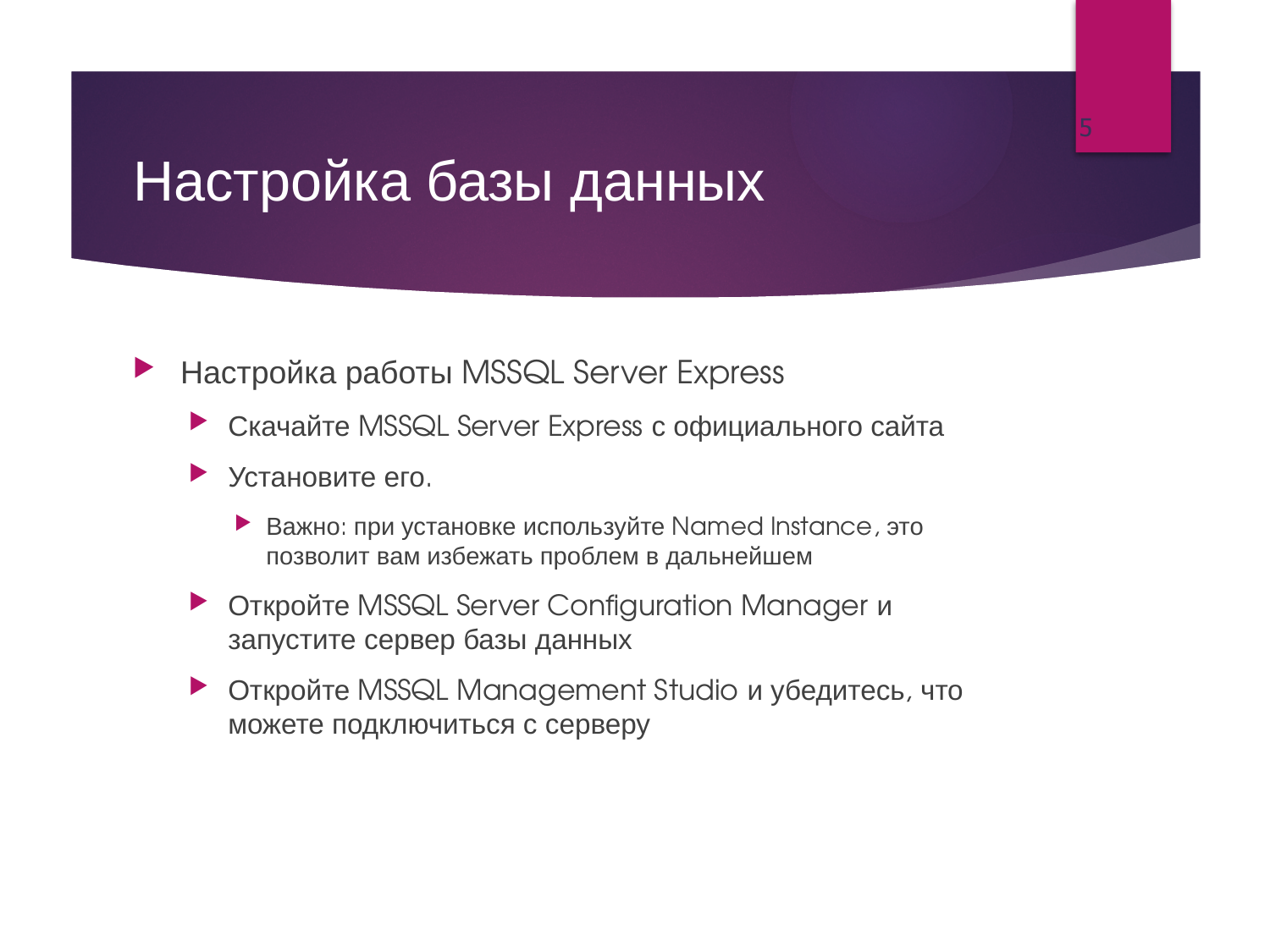

5
# Настройка базы данных
Настройка работы MSSQL Server Express
Скачайте MSSQL Server Express с официального сайта
Установите его.
Важно: при установке используйте Named Instance, это позволит вам избежать проблем в дальнейшем
Откройте MSSQL Server Configuration Manager и запустите сервер базы данных
Откройте MSSQL Management Studio и убедитесь, что можете подключиться с серверу